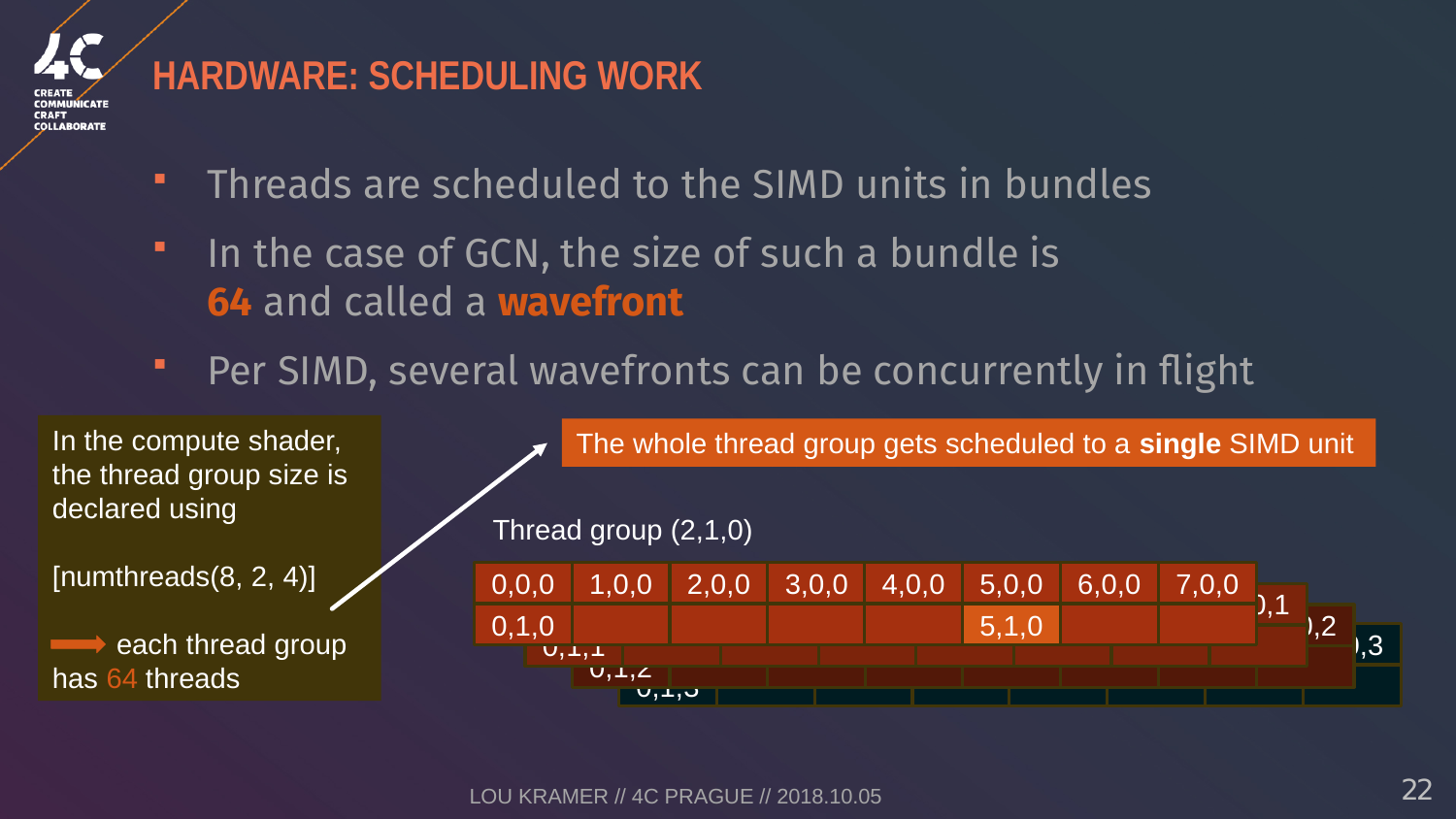

# Hardware: scheduling work
Threads are scheduled to the SIMD units in bundles
In the case of GCN, the size of such a bundle is
64 and called a wavefront
Per SIMD, several wavefronts can be concurrently in flight

In the compute shader,
the thread group size is declared using

[numthreads(8, 2, 4)]

        each thread group has 64 threads
The whole thread group gets scheduled to a single SIMD unit
Thread group (2,1,0)
0,0,0
1,0,0
2,0,0
3,0,0
4,0,0
5,0,0
6,0,0
7,0,0
0,1,0

5,1,0

0,0,0
0,0,0
0,0,0
0,0,0
0,0,0
0,0,0
0,0,0
0,0,1
0,1,1

0,0,0
0,0,0
0,0,0
0,0,0
0,0,0
0,0,0
0,0,0
0,0,2
0,1,2

0,0,0
0,0,0
0,0,0
0,0,0
0,0,0
0,0,0
0,0,0
0,0,3
0,1,3

Lou Kramer // 4C Prague // 2018.10.05